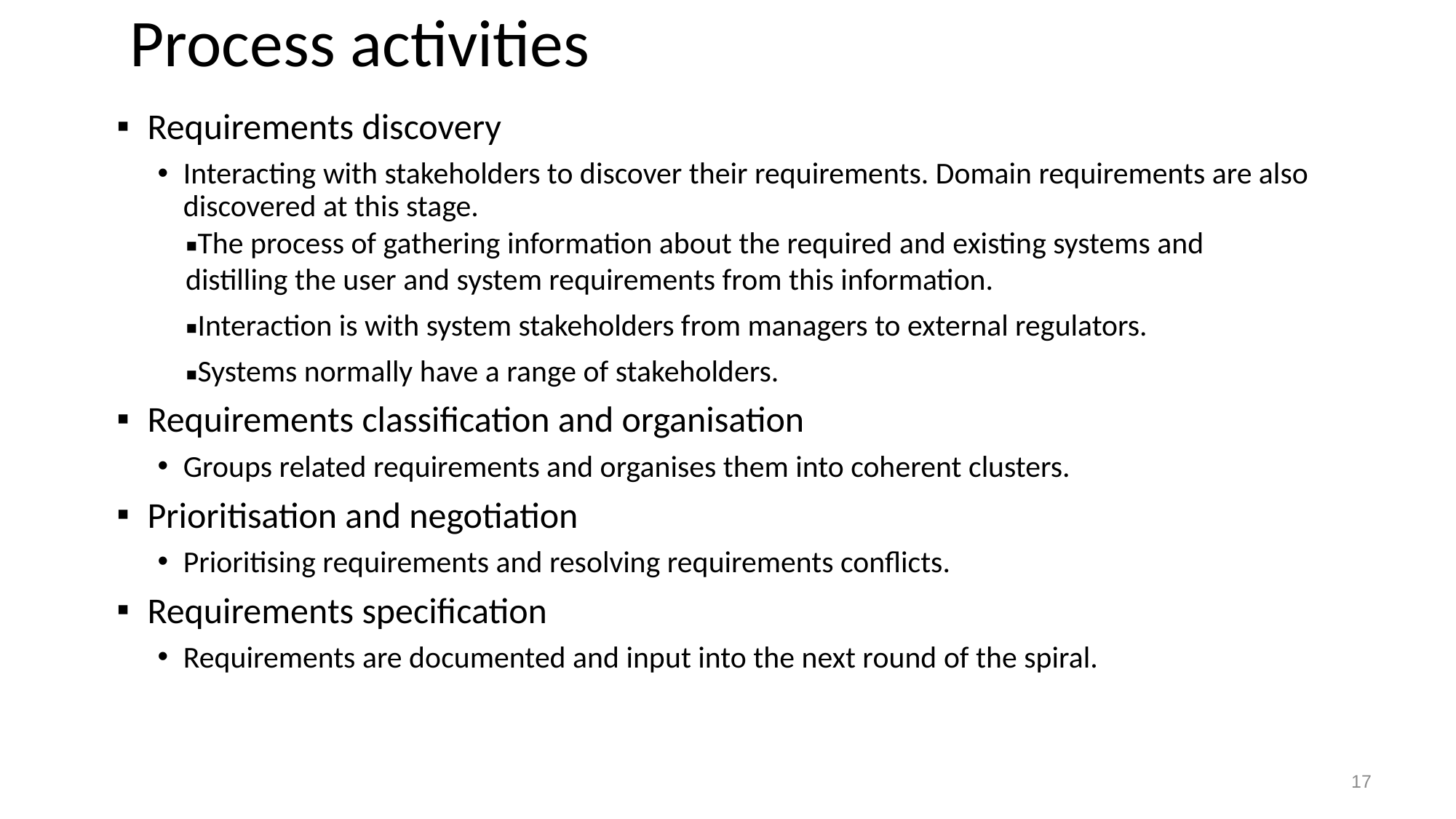

# Process activities
Requirements discovery
Interacting with stakeholders to discover their requirements. Domain requirements are also discovered at this stage.
The process of gathering information about the required and existing systems and
distilling the user and system requirements from this information.
Interaction is with system stakeholders from managers to external regulators.
Systems normally have a range of stakeholders.
Requirements classification and organisation
Groups related requirements and organises them into coherent clusters.
Prioritisation and negotiation
Prioritising requirements and resolving requirements conflicts.
Requirements specification
Requirements are documented and input into the next round of the spiral.
17